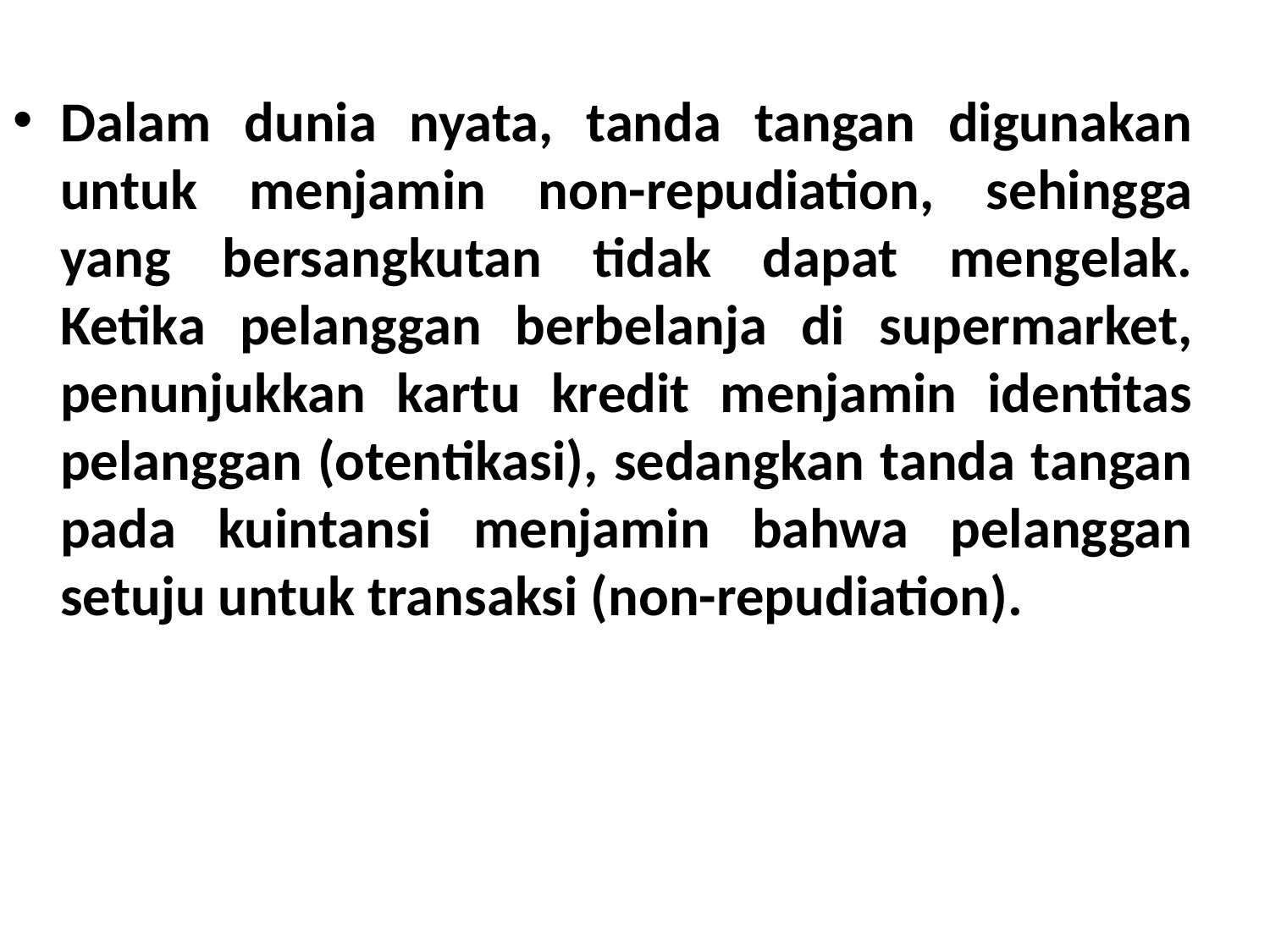

Dalam dunia nyata, tanda tangan digunakan untuk menjamin non-repudiation, sehingga yang bersangkutan tidak dapat mengelak. Ketika pelanggan berbelanja di supermarket, penunjukkan kartu kredit menjamin identitas pelanggan (otentikasi), sedangkan tanda tangan pada kuintansi menjamin bahwa pelanggan setuju untuk transaksi (non-repudiation).